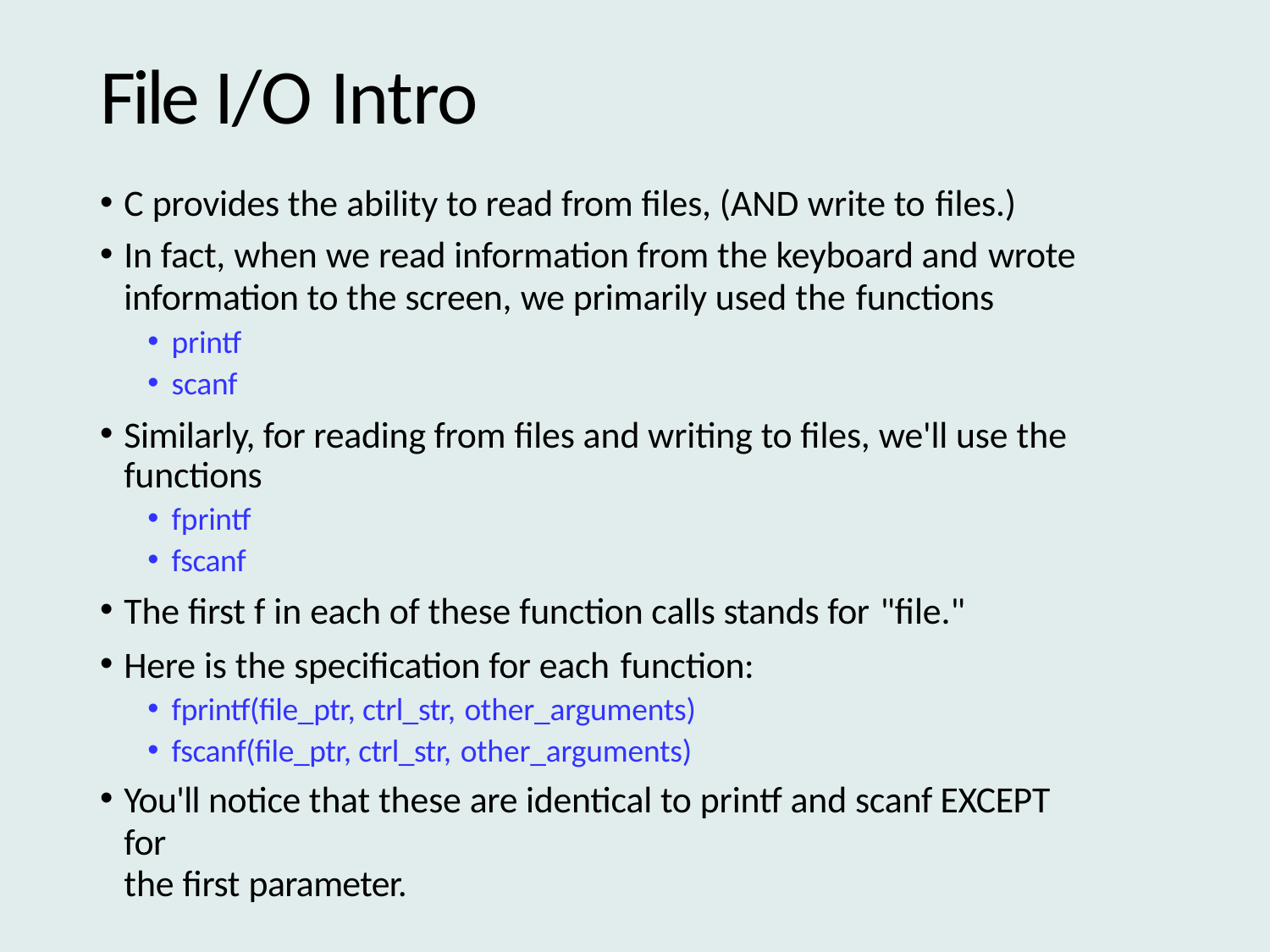

# File I/O Intro
C provides the ability to read from files, (AND write to files.)
In fact, when we read information from the keyboard and wrote
information to the screen, we primarily used the functions
printf
scanf
Similarly, for reading from files and writing to files, we'll use the  functions
fprintf
fscanf
The first f in each of these function calls stands for "file."
Here is the specification for each function:
fprintf(file_ptr, ctrl_str, other_arguments)
fscanf(file_ptr, ctrl_str, other_arguments)
You'll notice that these are identical to printf and scanf EXCEPT for
the first parameter.